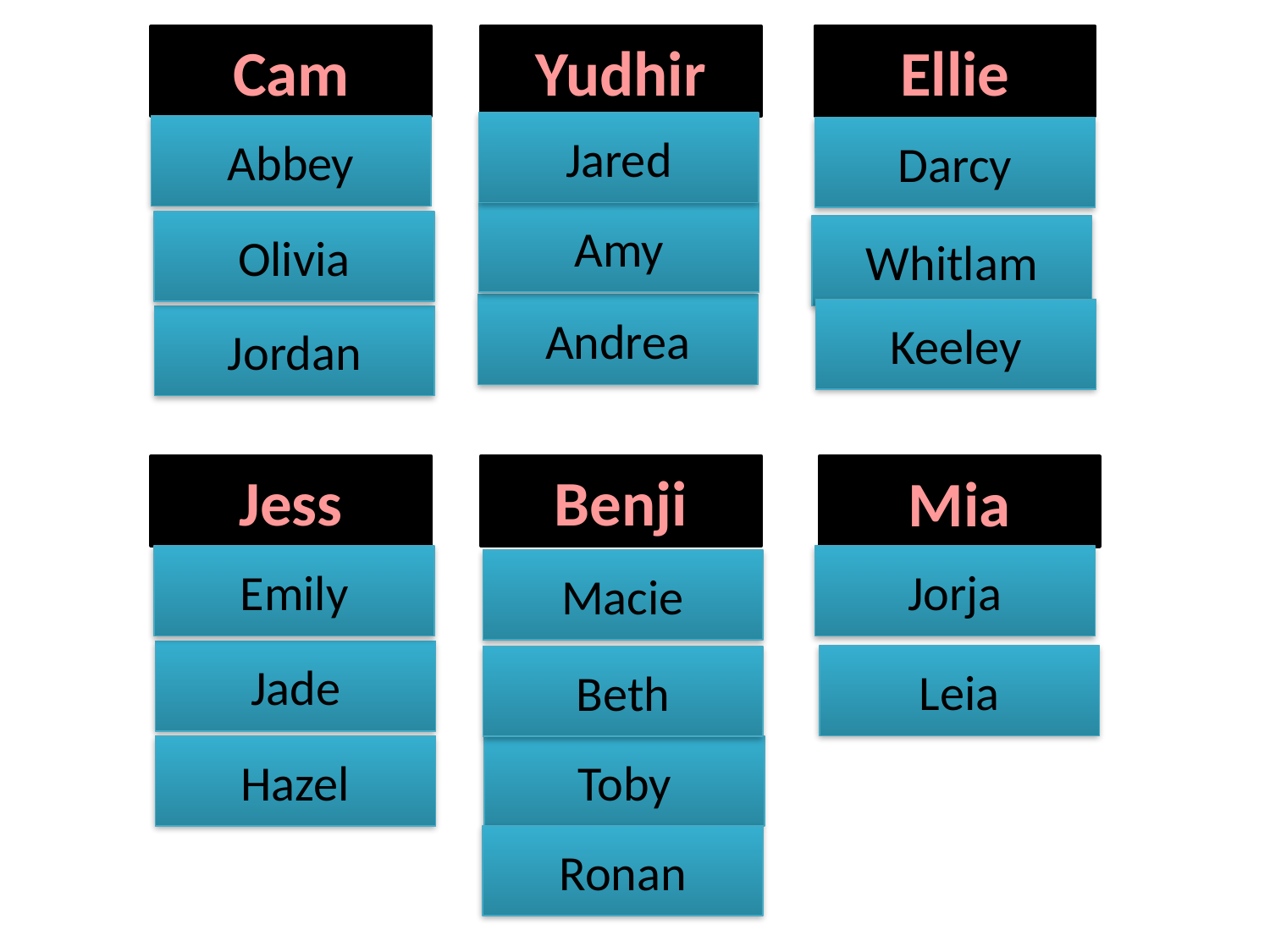

Cam
Yudhir
Ellie
Jared
Abbey
Darcy
Amy
Olivia
Whitlam
Andrea
Keeley
Jordan
Jess
Benji
Mia
Emily
Jorja
Macie
Jade
Leia
Beth
Hazel
Toby
Ronan